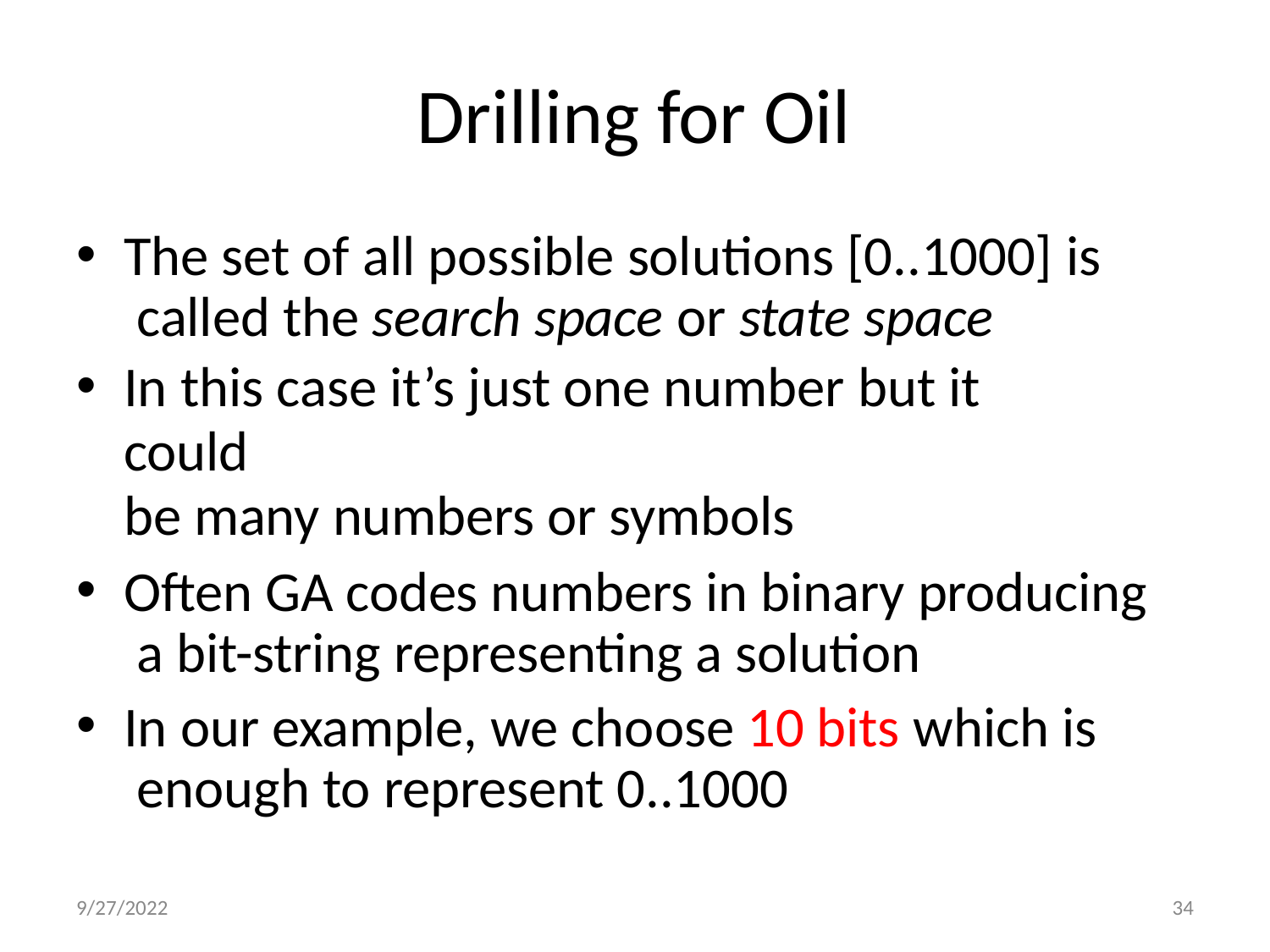

# Drilling for Oil
The set of all possible solutions [0..1000] is  called the search space or state space
In this case it’s just one number but it could
be many numbers or symbols
Often GA codes numbers in binary producing  a bit-string representing a solution
In our example, we choose 10 bits which is  enough to represent 0..1000
34
9/27/2022